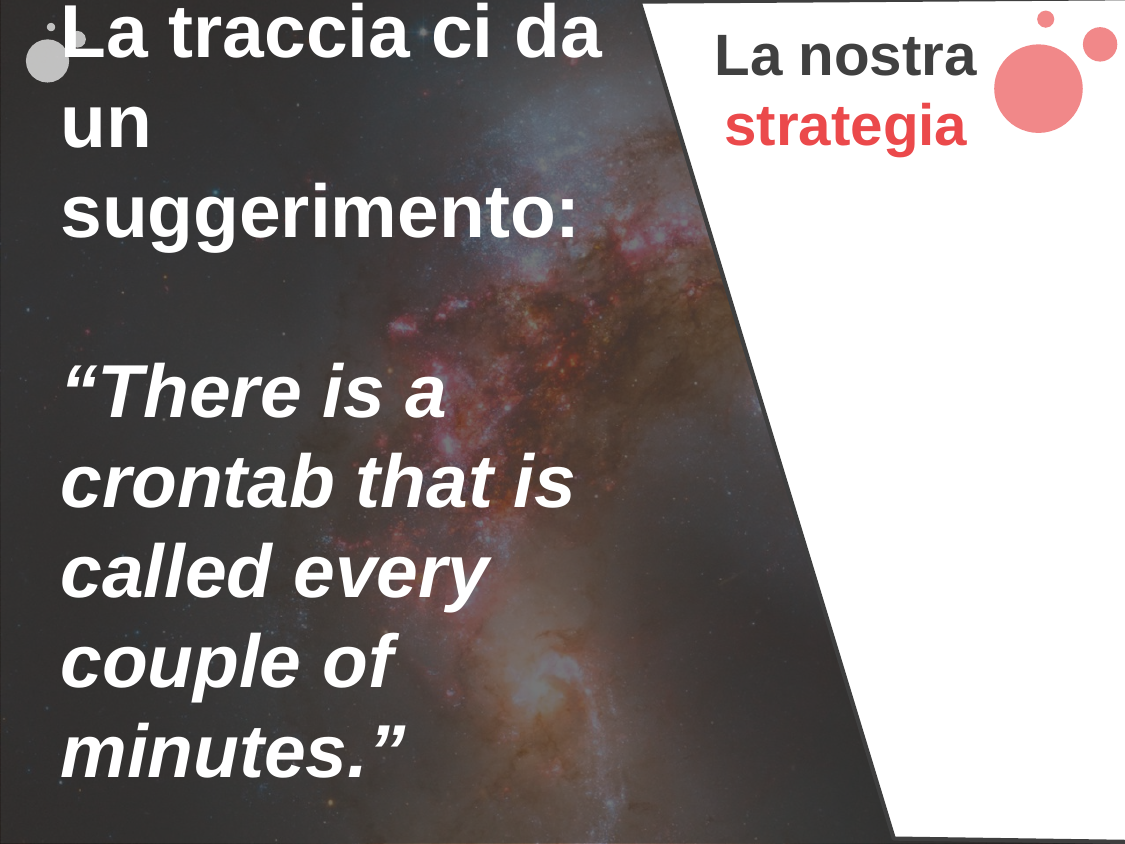

La nostra
strategia

La traccia ci da un suggerimento:

“There is a crontab that is called every couple of minutes.”